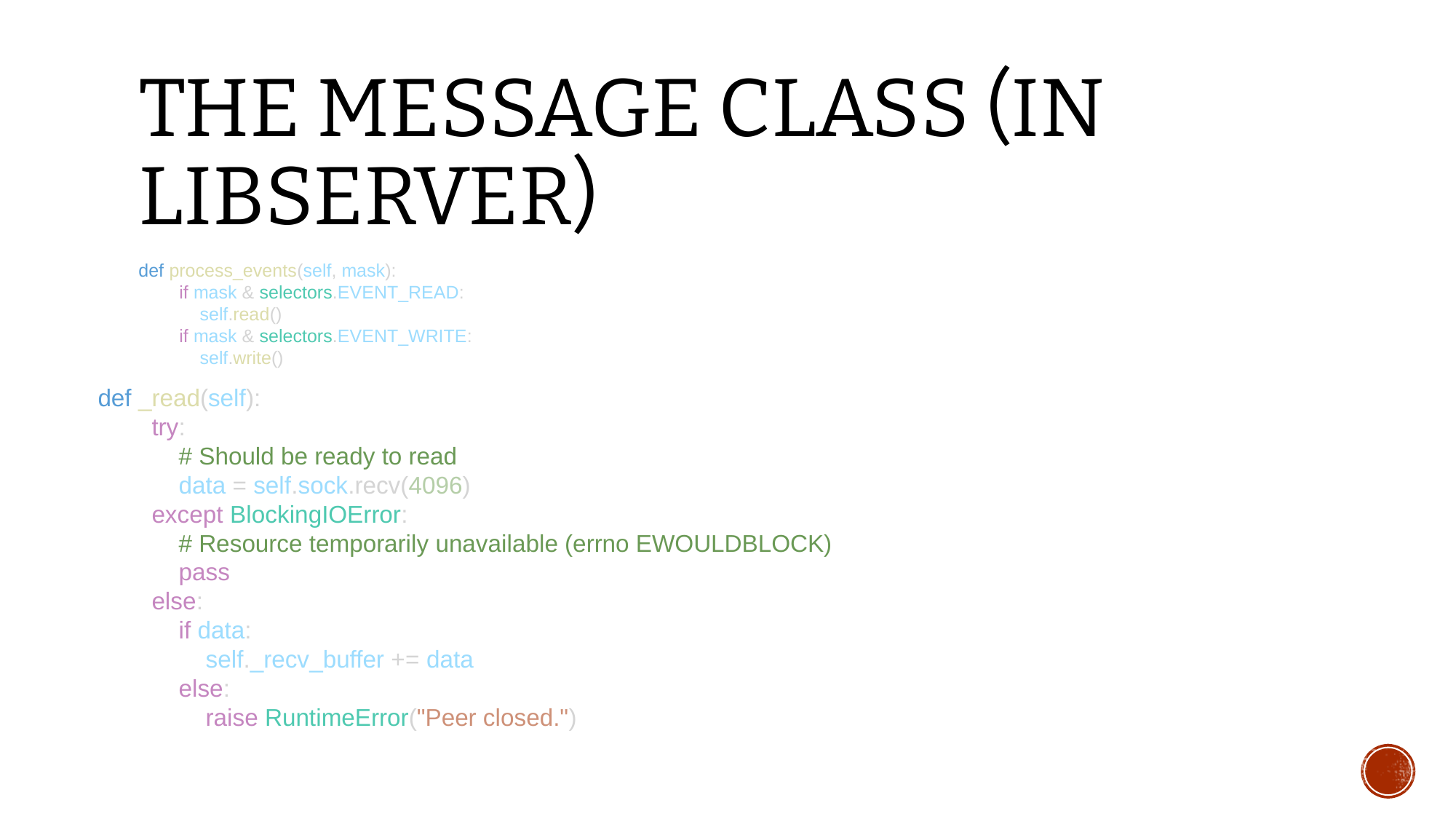

# The message class (in libserver)
def process_events(self, mask):
        if mask & selectors.EVENT_READ:
            self.read()
        if mask & selectors.EVENT_WRITE:
            self.write()

def _read(self):
        try:
            # Should be ready to read
            data = self.sock.recv(4096)
        except BlockingIOError:
            # Resource temporarily unavailable (errno EWOULDBLOCK)
            pass
        else:
            if data:
                self._recv_buffer += data
            else:
                raise RuntimeError("Peer closed.")